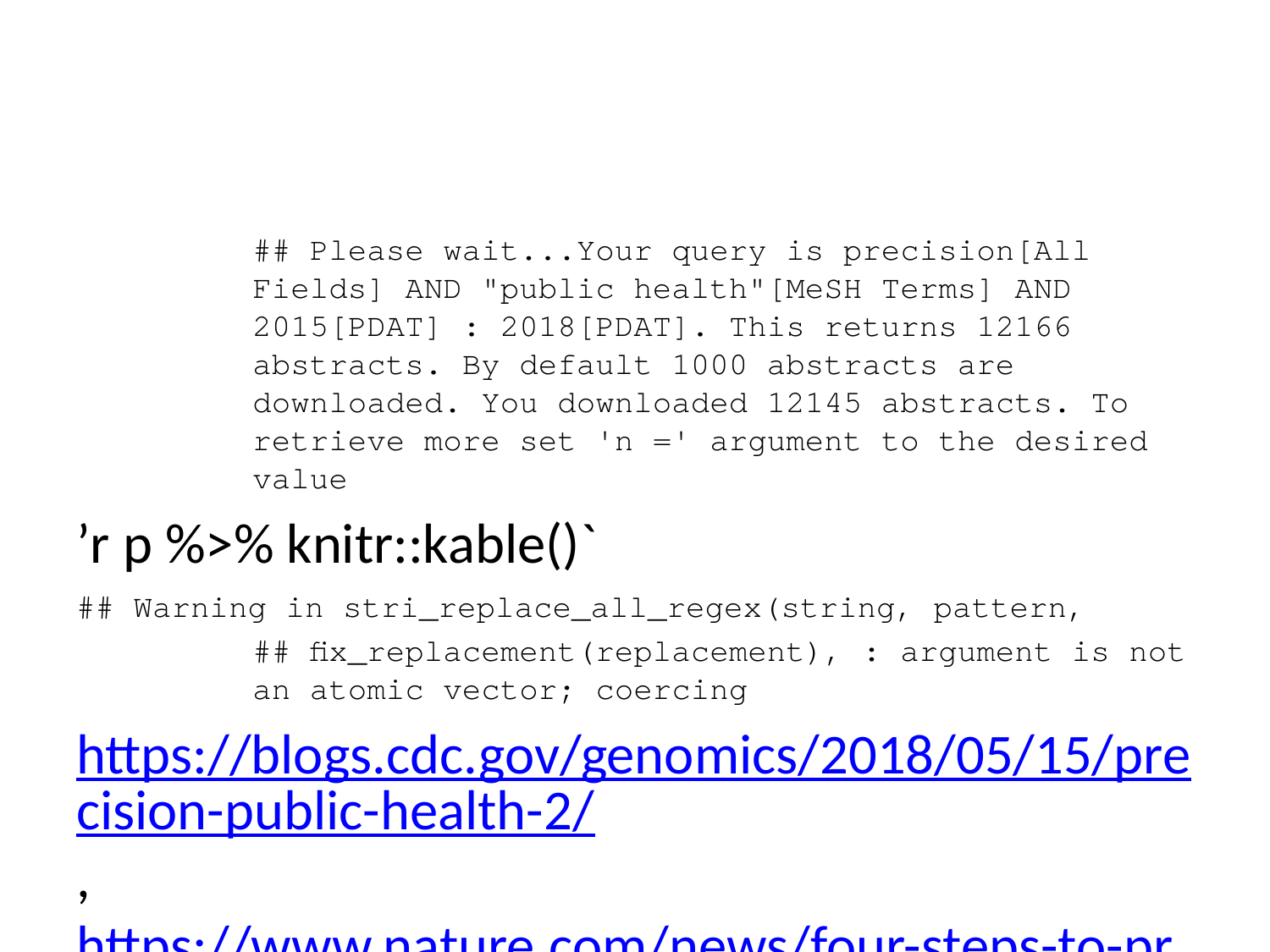

## Please wait...Your query is precision[All Fields] AND "public health"[MeSH Terms] AND 2015[PDAT] : 2018[PDAT]. This returns 12166 abstracts. By default 1000 abstracts are downloaded. You downloaded 12145 abstracts. To retrieve more set 'n =' argument to the desired value
’r p %>% knitr::kable()`
## Warning in stri_replace_all_regex(string, pattern,
## fix_replacement(replacement), : argument is not an atomic vector; coercing
https://blogs.cdc.gov/genomics/2018/05/15/precision-public-health-2/, https://www.nature.com/news/four-steps-to-precision-public-health-1.21089, https://www.frontiersin.org/articles/10.3389/fpubh.2018.00068, https://www.frontiersin.org/research-topics/4526/precision-public-health, https://www.ncbi.nlm.nih.gov/pmc/articles/PMC5937027/, https://www.ncbi.nlm.nih.gov/pmc/articles/PMC4915347/, https://pdfs.semanticscholar.org/presentation/5f8e/242966ebcce86cc50b4ae62cddf04b42da18.pdf, https://www.nejm.org/doi/full/10.1056/NEJMp1806634, http://www.phgfoundation.org/blog/precision-public-health-a-conversation, https://academic.oup.com/ije/advance-article/doi/10.1093/ije/dyy184/5096004